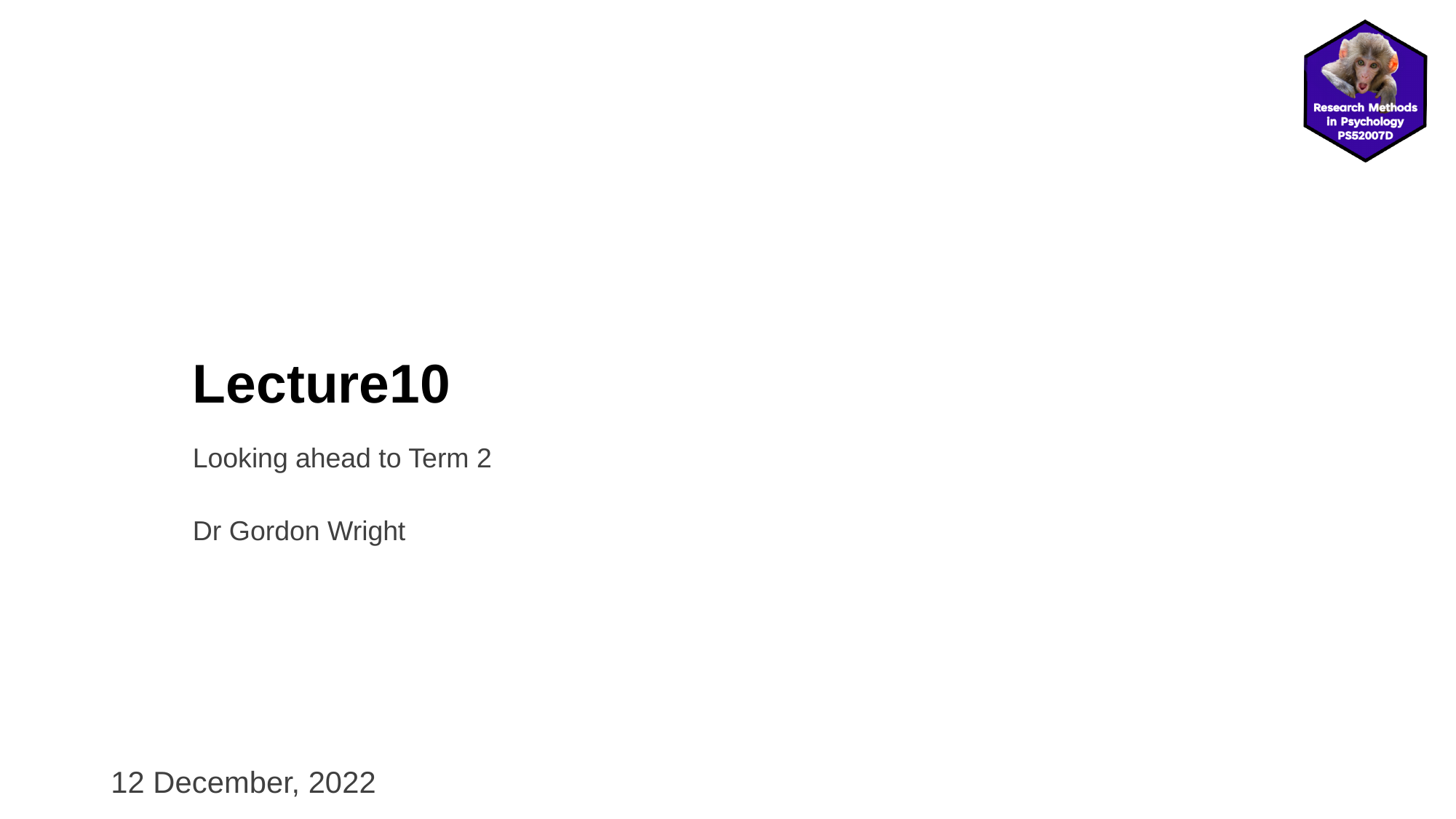

# Lecture10
Looking ahead to Term 2
Dr Gordon Wright
12 December, 2022